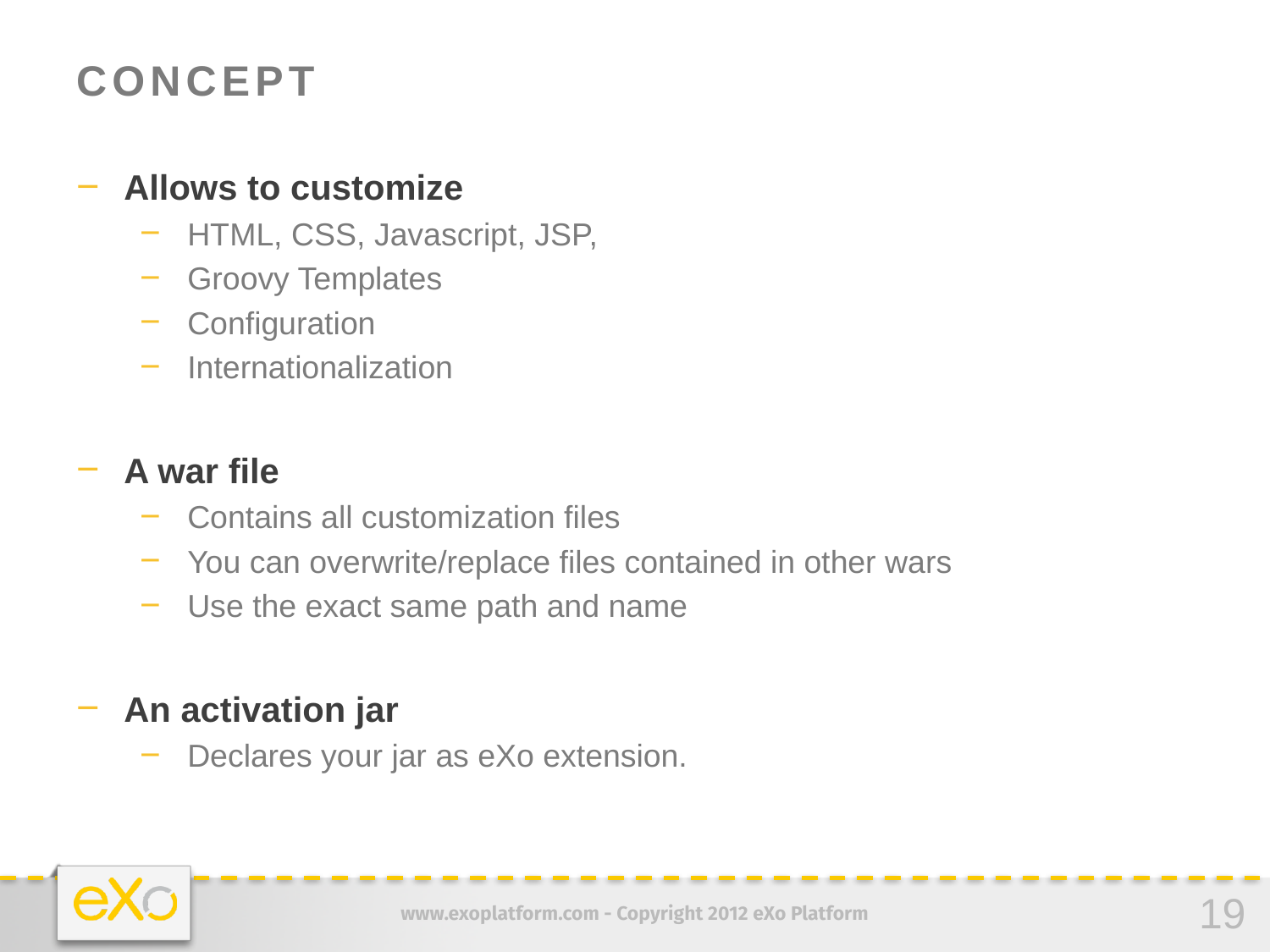

# Concept
Allows to customize
HTML, CSS, Javascript, JSP,
Groovy Templates
Configuration
Internationalization

A war file
Contains all customization files
You can overwrite/replace files contained in other wars
Use the exact same path and name

An activation jar
Declares your jar as eXo extension.